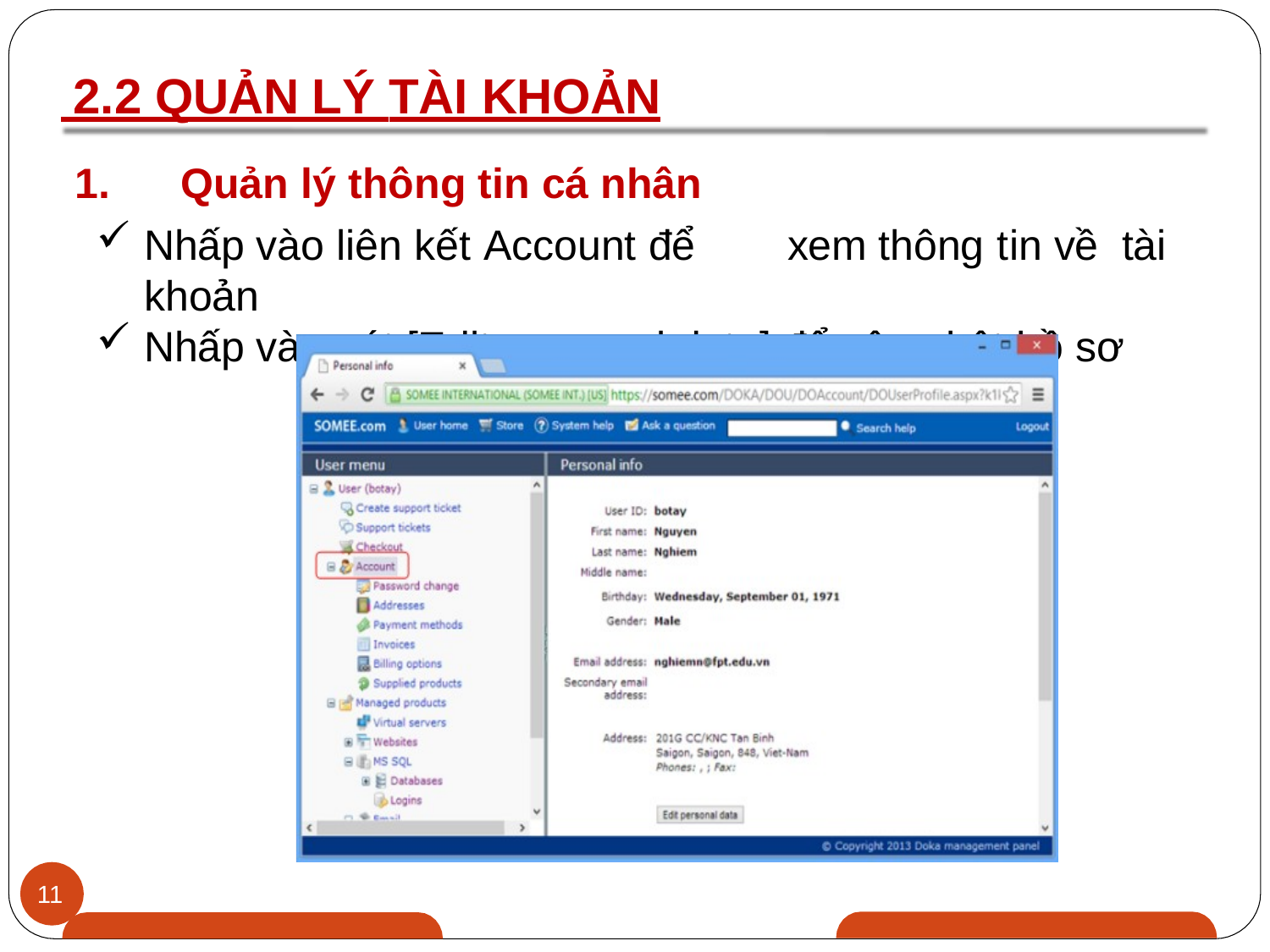

# 2.2 QUẢN LÝ TÀI KHOẢN
Quản lý thông tin cá nhân
Nhấp vào liên kết Account để	xem thông tin về	tài khoản
Nhấp vào nút [Edit personal data] để cập nhật hồ sơ

11